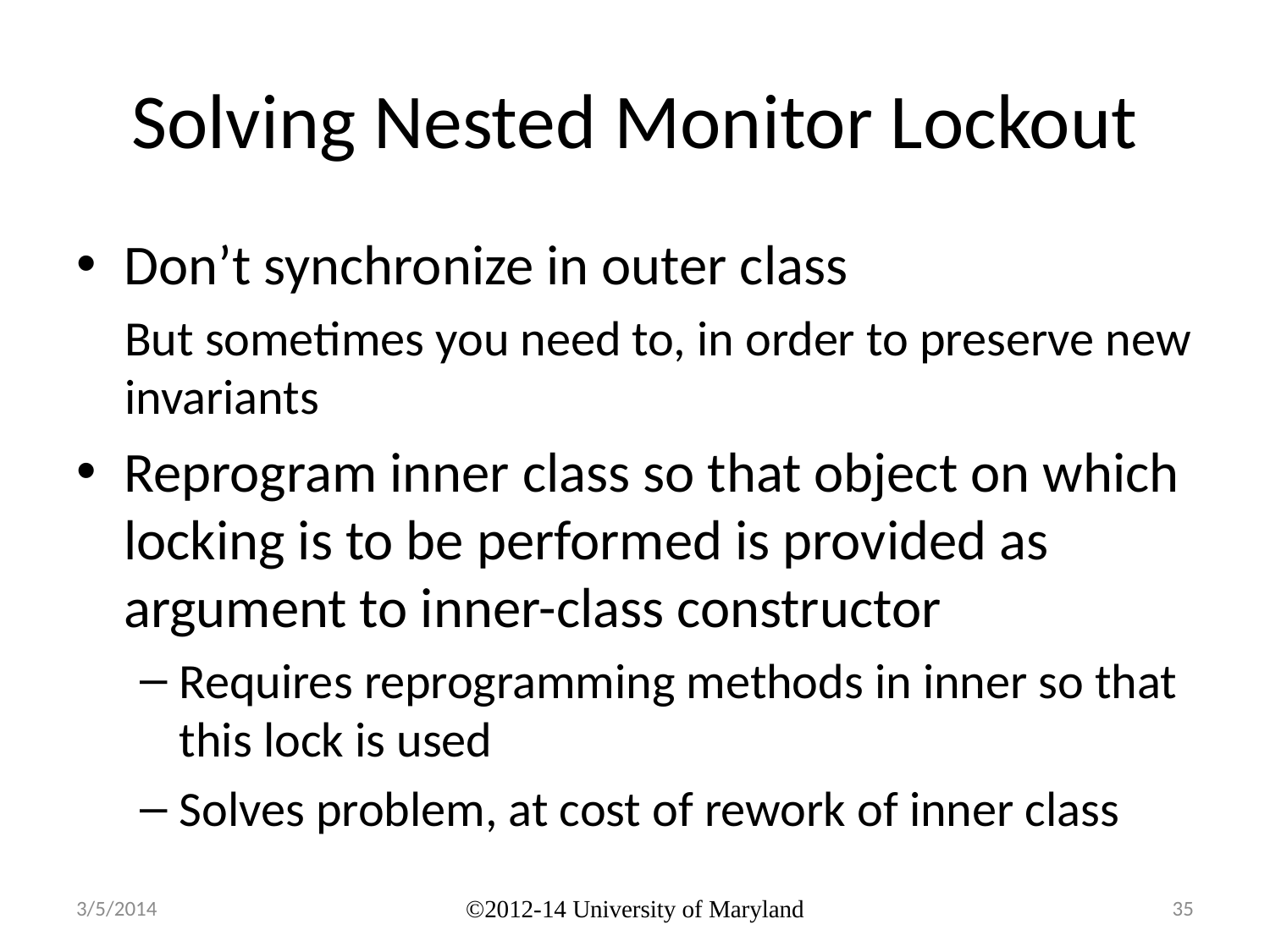

# Solving Nested Monitor Lockout
Don’t synchronize in outer class
But sometimes you need to, in order to preserve new invariants
Reprogram inner class so that object on which locking is to be performed is provided as argument to inner-class constructor
Requires reprogramming methods in inner so that this lock is used
Solves problem, at cost of rework of inner class
3/5/2014
©2012-14 University of Maryland
35